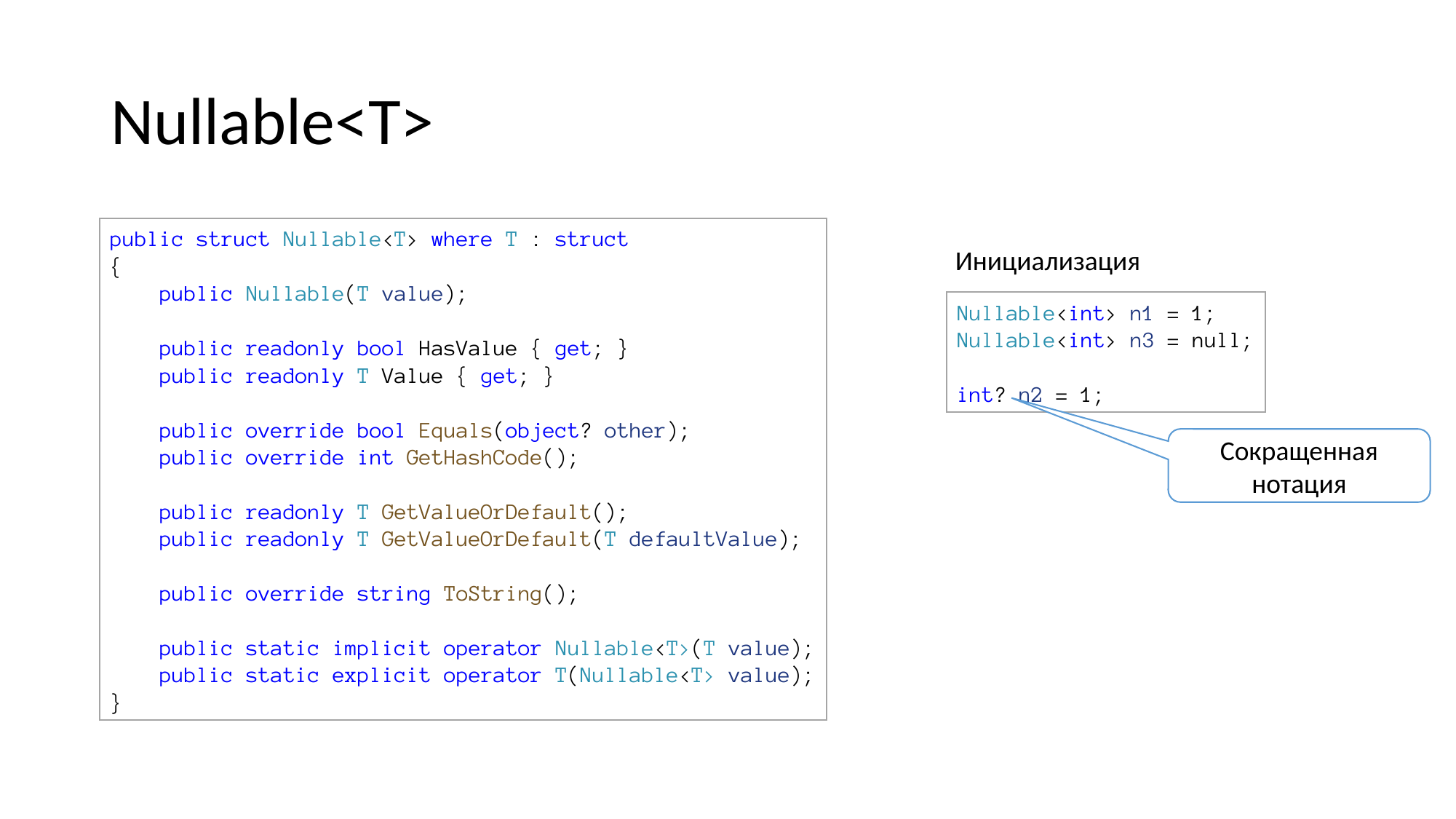

# Nullable<T>
public struct Nullable<T> where T : struct
{
    public Nullable(T value);
    public readonly bool HasValue { get; }
    public readonly T Value { get; }
    public override bool Equals(object? other);
    public override int GetHashCode();

    public readonly T GetValueOrDefault();
    public readonly T GetValueOrDefault(T defaultValue);
    public override string ToString();
    public static implicit operator Nullable<T>(T value);
    public static explicit operator T(Nullable<T> value);
}
Инициализация
Nullable<int> n1 = 1;
Nullable<int> n3 = null;
int? n2 = 1;
Сокращенная нотация